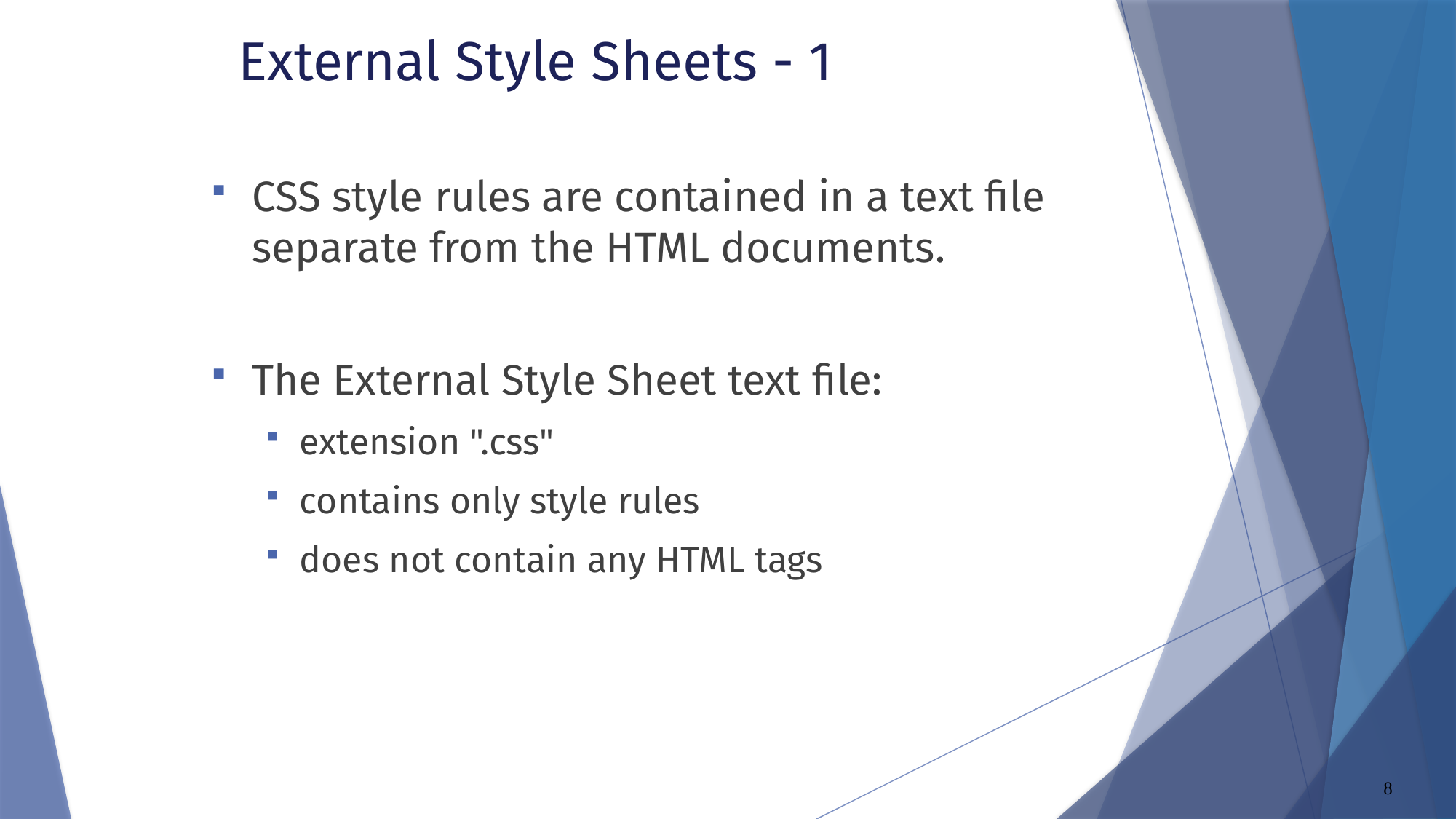

# External Style Sheets - 1
CSS style rules are contained in a text file
separate from the HTML documents.

The External Style Sheet text file:
extension ".css"
contains only style rules
does not contain any HTML tags

8